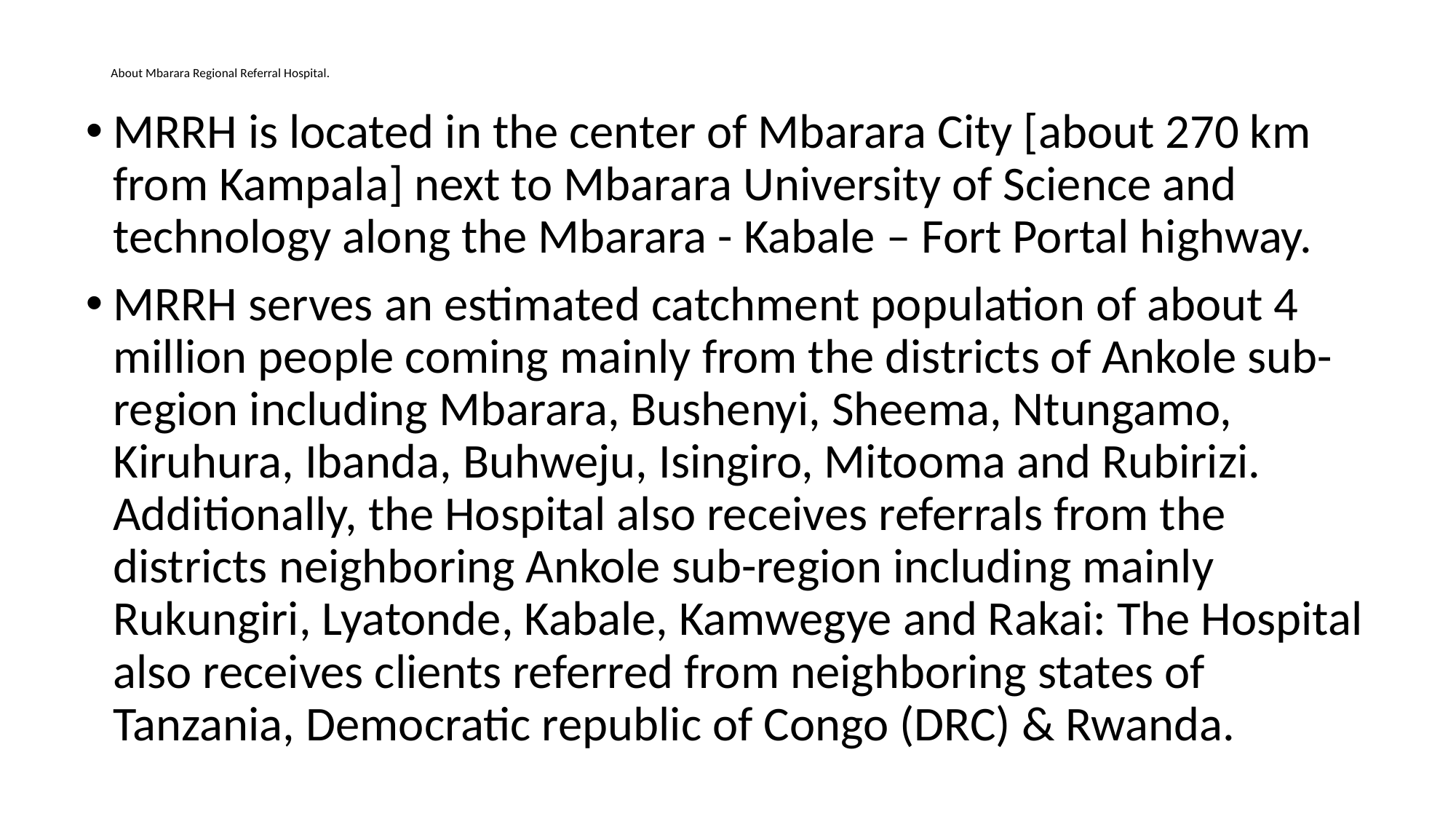

# About Mbarara Regional Referral Hospital.
MRRH is located in the center of Mbarara City [about 270 km from Kampala] next to Mbarara University of Science and technology along the Mbarara - Kabale – Fort Portal highway.
MRRH serves an estimated catchment population of about 4 million people coming mainly from the districts of Ankole sub-region including Mbarara, Bushenyi, Sheema, Ntungamo, Kiruhura, Ibanda, Buhweju, Isingiro, Mitooma and Rubirizi. Additionally, the Hospital also receives referrals from the districts neighboring Ankole sub-region including mainly Rukungiri, Lyatonde, Kabale, Kamwegye and Rakai: The Hospital also receives clients referred from neighboring states of Tanzania, Democratic republic of Congo (DRC) & Rwanda.